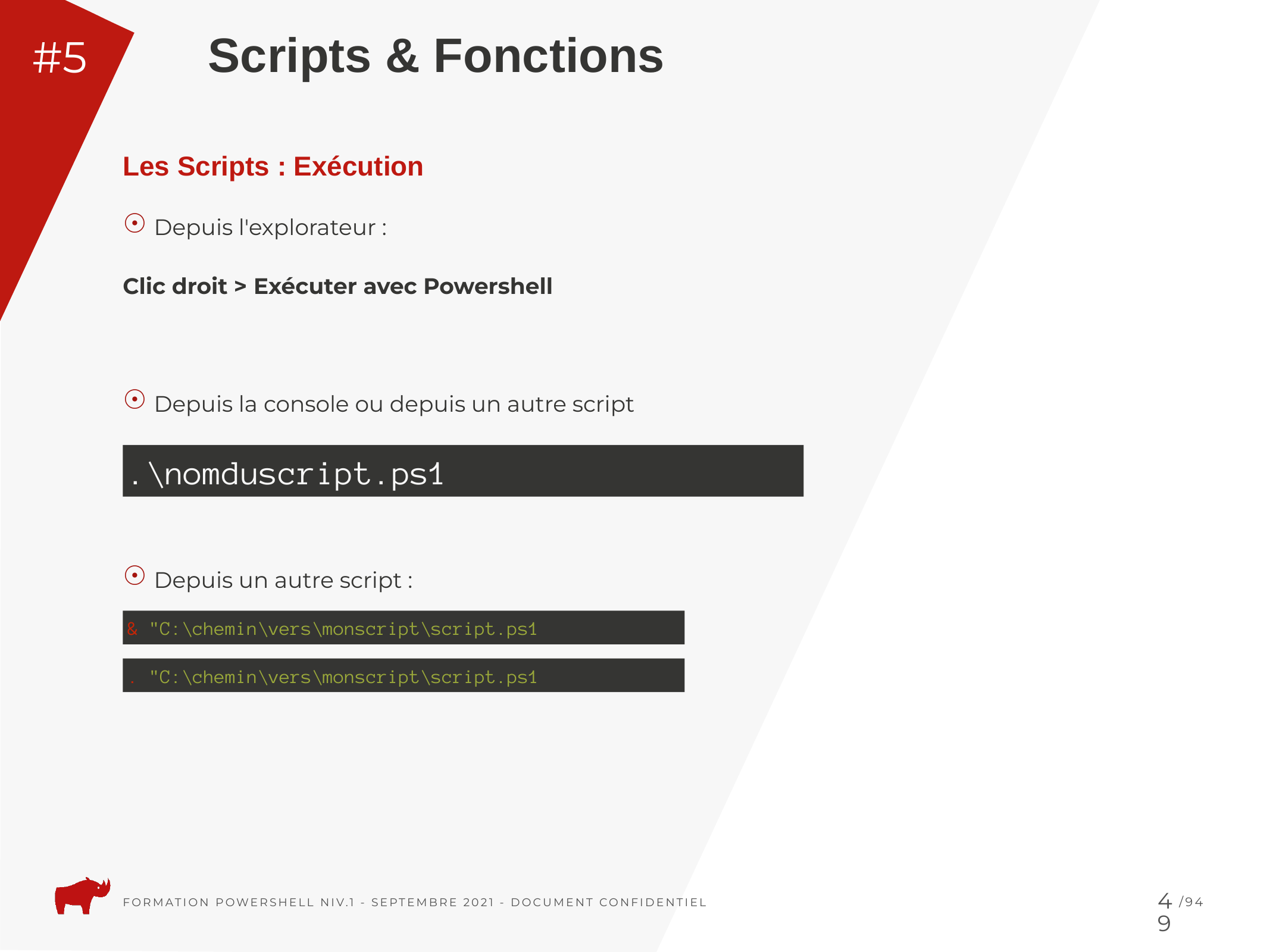

Scripts & Fonctions
#5
Les Scripts : Exécution
Depuis l'explorateur :
Clic droit > Exécuter avec Powershell

Depuis la console ou depuis un autre script

Depuis un autre script :

.\nomduscript.ps1
& "C:\chemin\vers\monscript\script.ps1
. "C:\chemin\vers\monscript\script.ps1
49